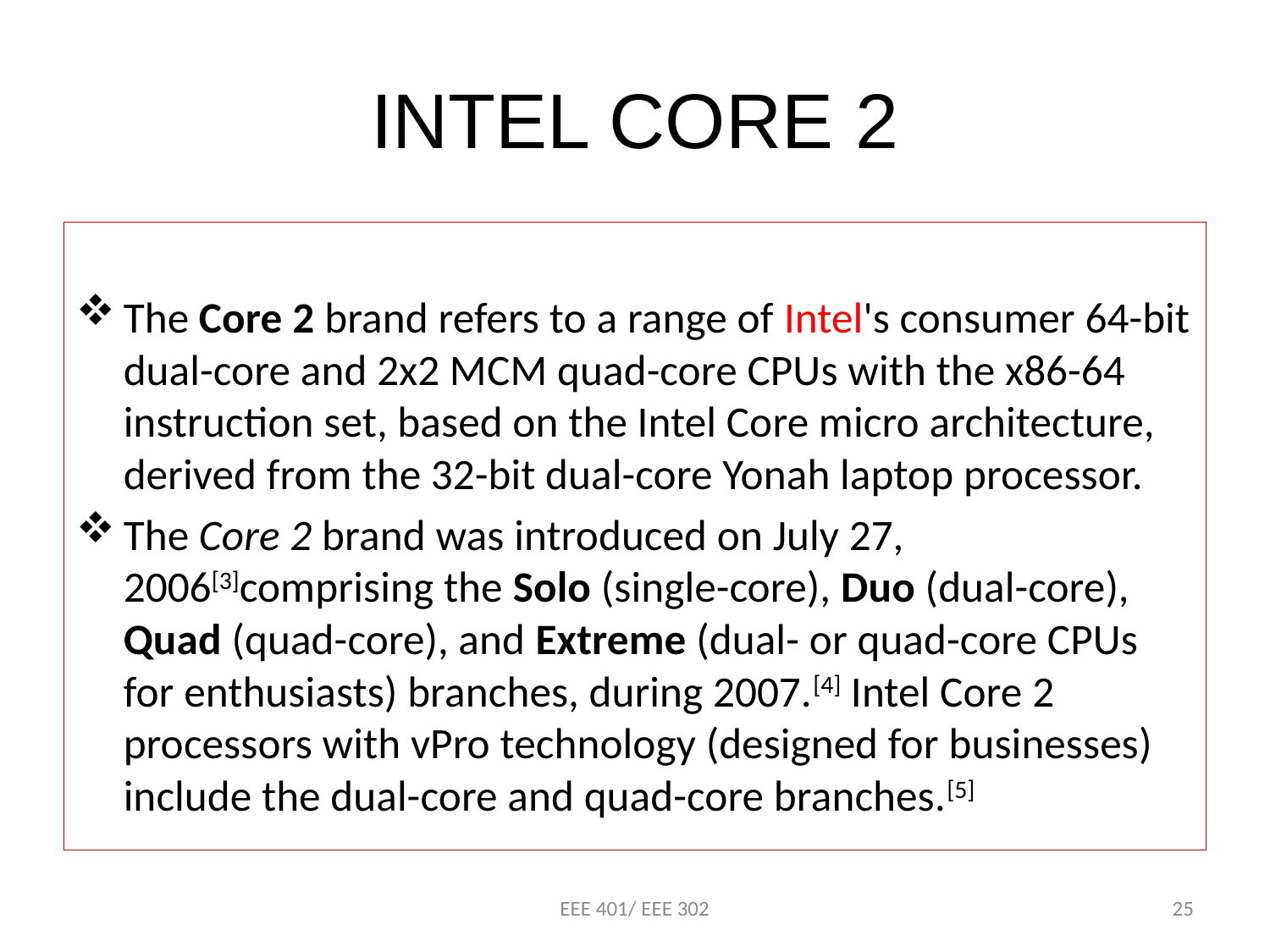

# INTEL CORE 2

The Core 2 brand refers to a range of Intel's consumer 64-bit dual-core and 2x2 MCM quad-core CPUs with the x86-64 instruction set, based on the Intel Core micro architecture, derived from the 32-bit dual-core Yonah laptop processor.
The Core 2 brand was introduced on July 27, 2006[3]comprising the Solo (single-core), Duo (dual-core), Quad (quad-core), and Extreme (dual- or quad-core CPUs for enthusiasts) branches, during 2007.[4] Intel Core 2 processors with vPro technology (designed for businesses) include the dual-core and quad-core branches.[5]

EEE 401/ EEE 302
25